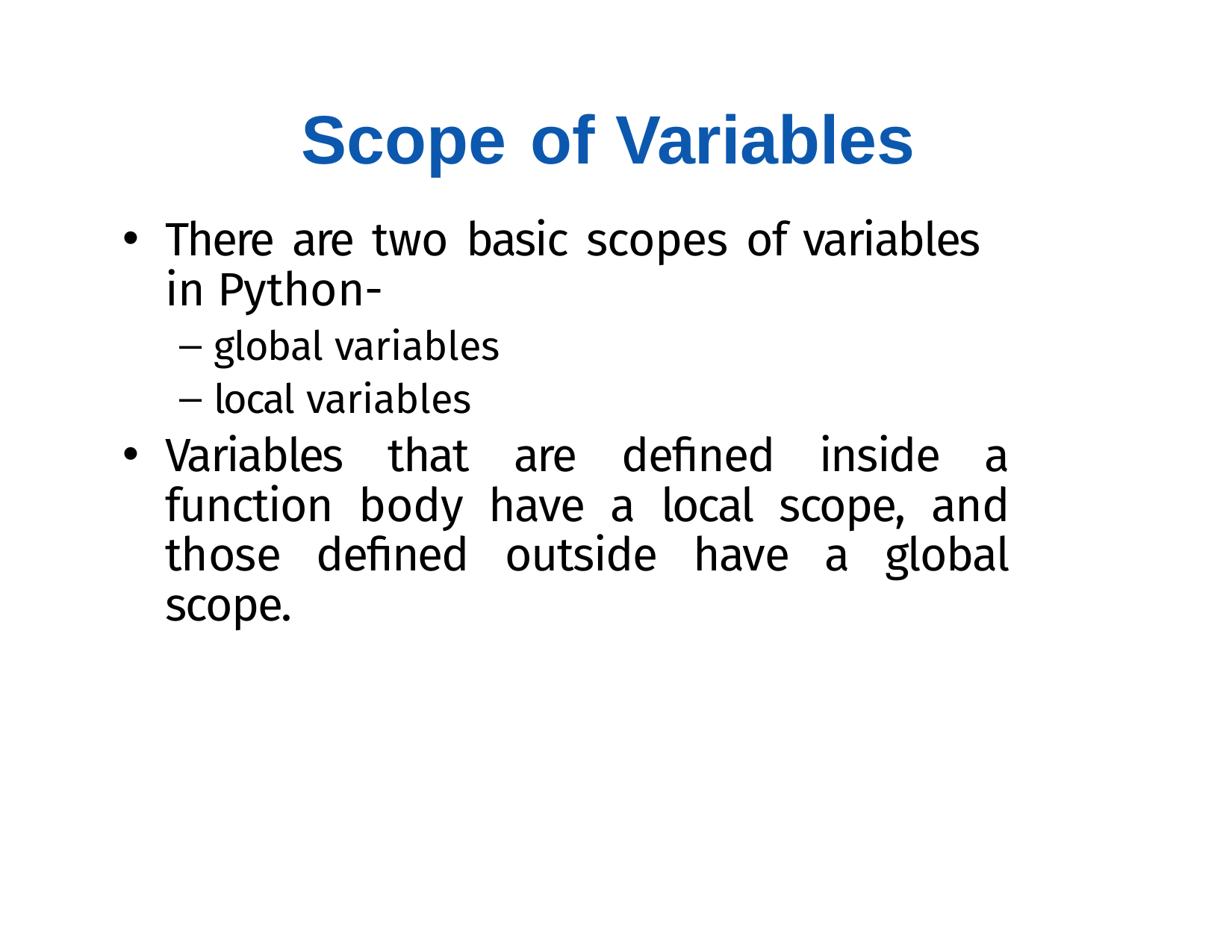

# Scope of Variables
There are two basic scopes of variables in Python-
global variables
local variables
Variables that are defined inside a function body have a local scope, and those defined outside have a global scope.